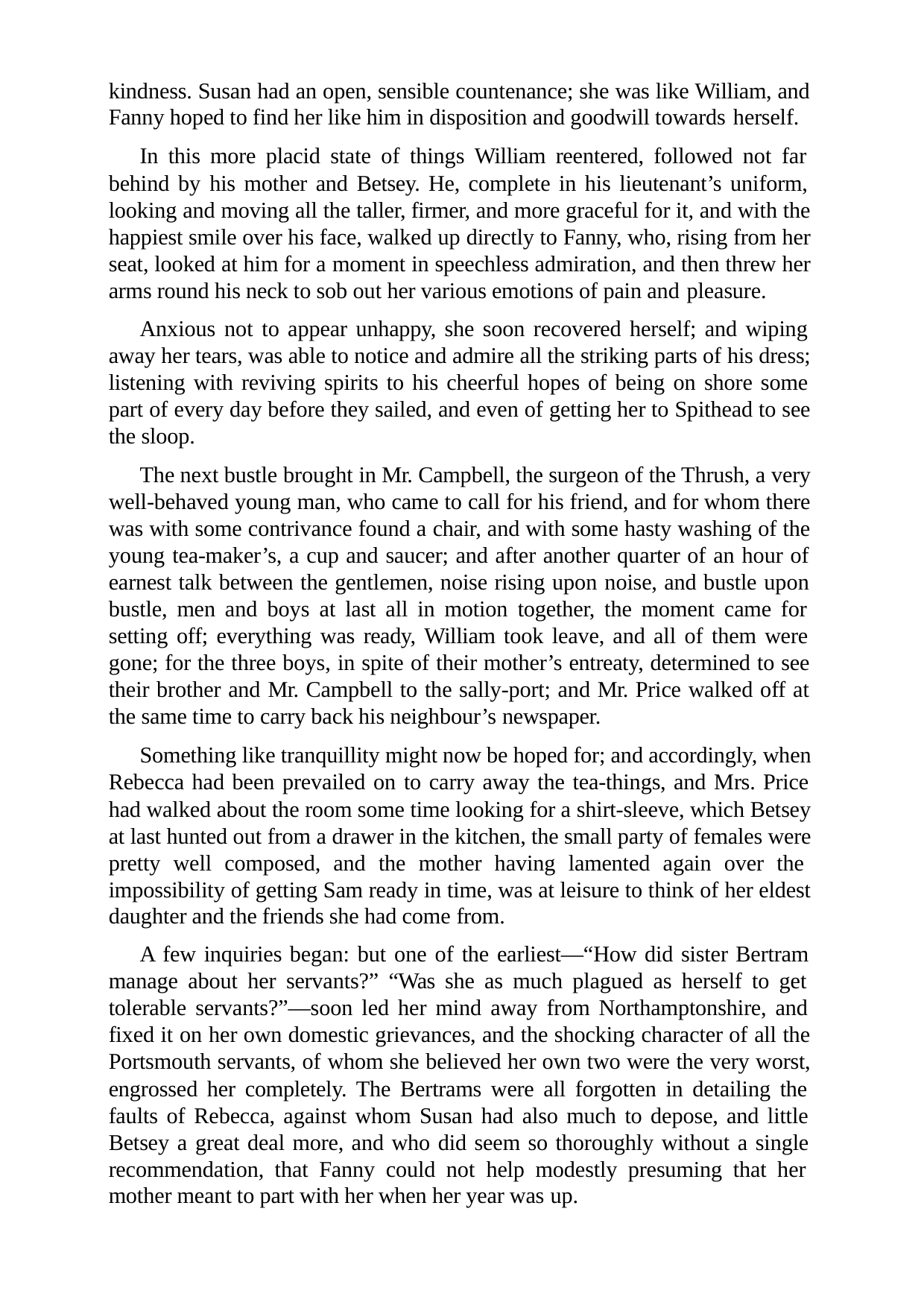

kindness. Susan had an open, sensible countenance; she was like William, and  Fanny hoped to find her like him in disposition and goodwill towards herself.
In this more placid state of things William reentered, followed not far  behind by his mother and Betsey. He, complete in his lieutenant’s uniform,  looking and moving all the taller, firmer, and more graceful for it, and with the  happiest smile over his face, walked up directly to Fanny, who, rising from her  seat, looked at him for a moment in speechless admiration, and then threw her  arms round his neck to sob out her various emotions of pain and pleasure.
Anxious not to appear unhappy, she soon recovered herself; and wiping  away her tears, was able to notice and admire all the striking parts of his dress;  listening with reviving spirits to his cheerful hopes of being on shore some  part of every day before they sailed, and even of getting her to Spithead to see  the sloop.
The next bustle brought in Mr. Campbell, the surgeon of the Thrush, a very  well-behaved young man, who came to call for his friend, and for whom there  was with some contrivance found a chair, and with some hasty washing of the  young tea-maker’s, a cup and saucer; and after another quarter of an hour of  earnest talk between the gentlemen, noise rising upon noise, and bustle upon  bustle, men and boys at last all in motion together, the moment came for  setting off; everything was ready, William took leave, and all of them were  gone; for the three boys, in spite of their mother’s entreaty, determined to see  their brother and Mr. Campbell to the sally-port; and Mr. Price walked off at  the same time to carry back his neighbour’s newspaper.
Something like tranquillity might now be hoped for; and accordingly, when  Rebecca had been prevailed on to carry away the tea-things, and Mrs. Price  had walked about the room some time looking for a shirt-sleeve, which Betsey  at last hunted out from a drawer in the kitchen, the small party of females were  pretty well composed, and the mother having lamented again over the  impossibility of getting Sam ready in time, was at leisure to think of her eldest  daughter and the friends she had come from.
A few inquiries began: but one of the earliest—“How did sister Bertram  manage about her servants?” “Was she as much plagued as herself to get  tolerable servants?”—soon led her mind away from Northamptonshire, and  fixed it on her own domestic grievances, and the shocking character of all the  Portsmouth servants, of whom she believed her own two were the very worst,  engrossed her completely. The Bertrams were all forgotten in detailing the  faults of Rebecca, against whom Susan had also much to depose, and little  Betsey a great deal more, and who did seem so thoroughly without a single  recommendation, that Fanny could not help modestly presuming that her  mother meant to part with her when her year was up.